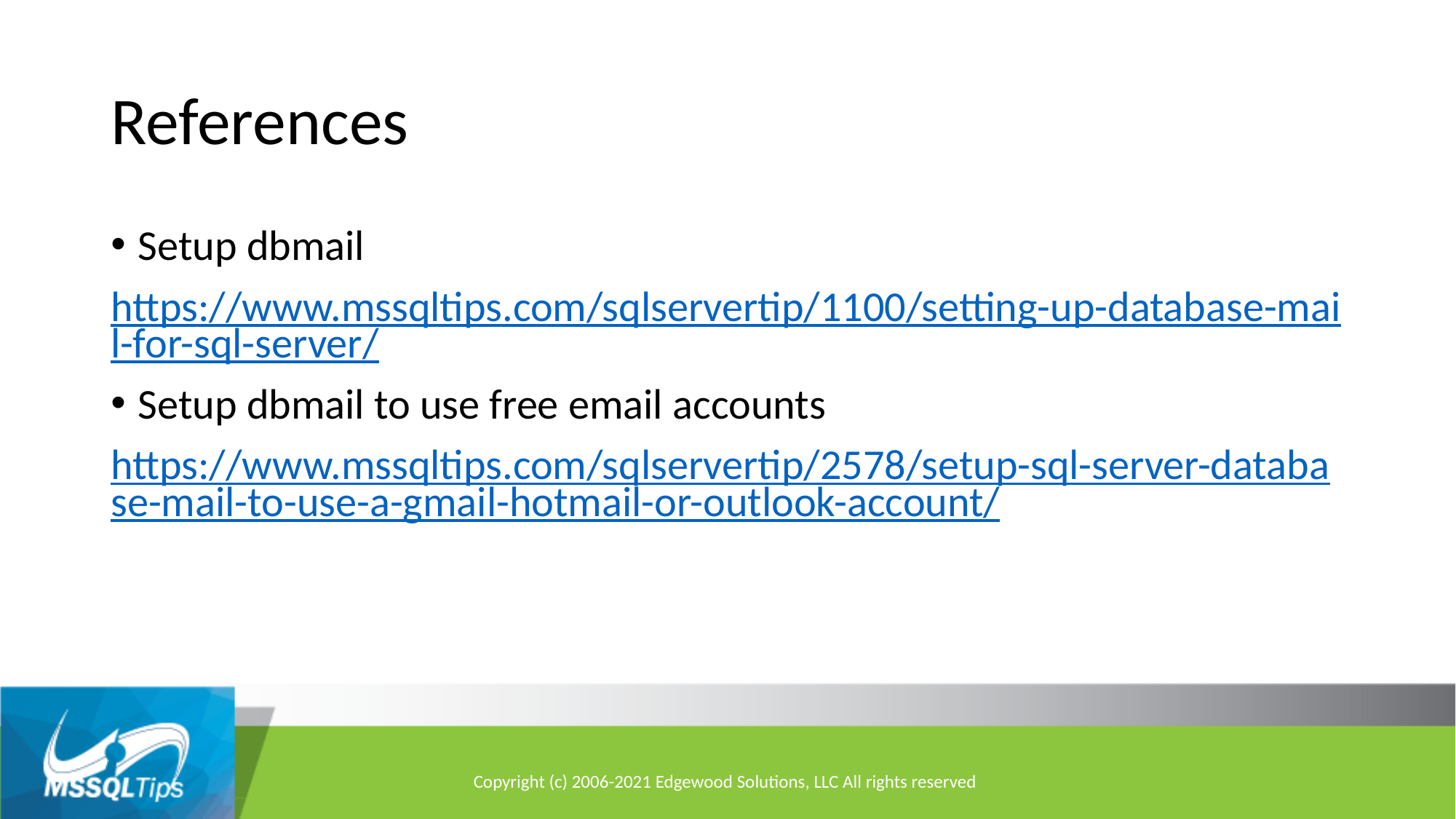

# References
Setup dbmail
https://www.mssqltips.com/sqlservertip/1100/setting-up-database-mail-for-sql-server/
Setup dbmail to use free email accounts
https://www.mssqltips.com/sqlservertip/2578/setup-sql-server-database-mail-to-use-a-gmail-hotmail-or-outlook-account/